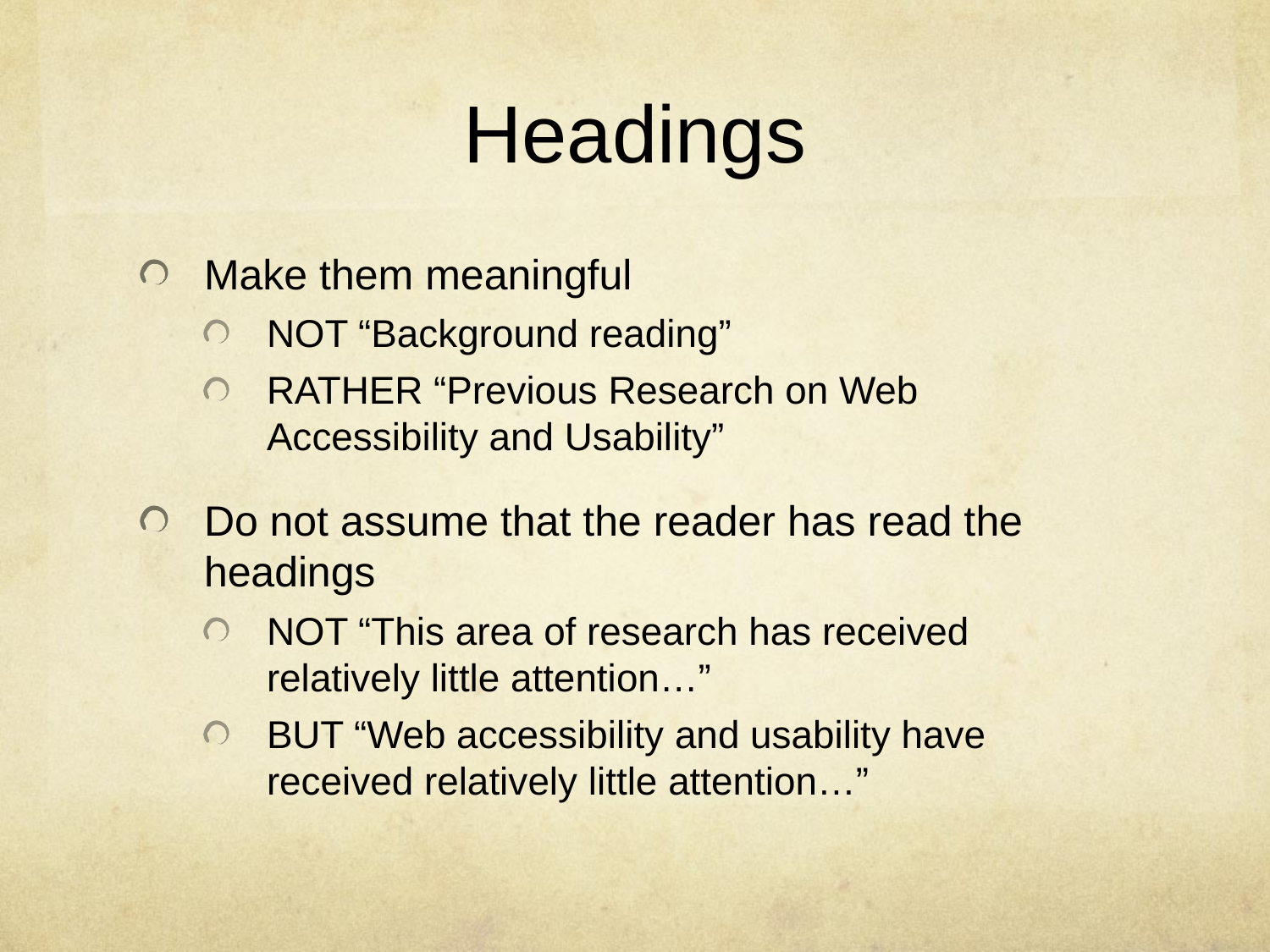

# Headings
Make them meaningful
NOT “Background reading”
RATHER “Previous Research on Web Accessibility and Usability”
Do not assume that the reader has read the headings
NOT “This area of research has received relatively little attention…”
BUT “Web accessibility and usability have received relatively little attention…”